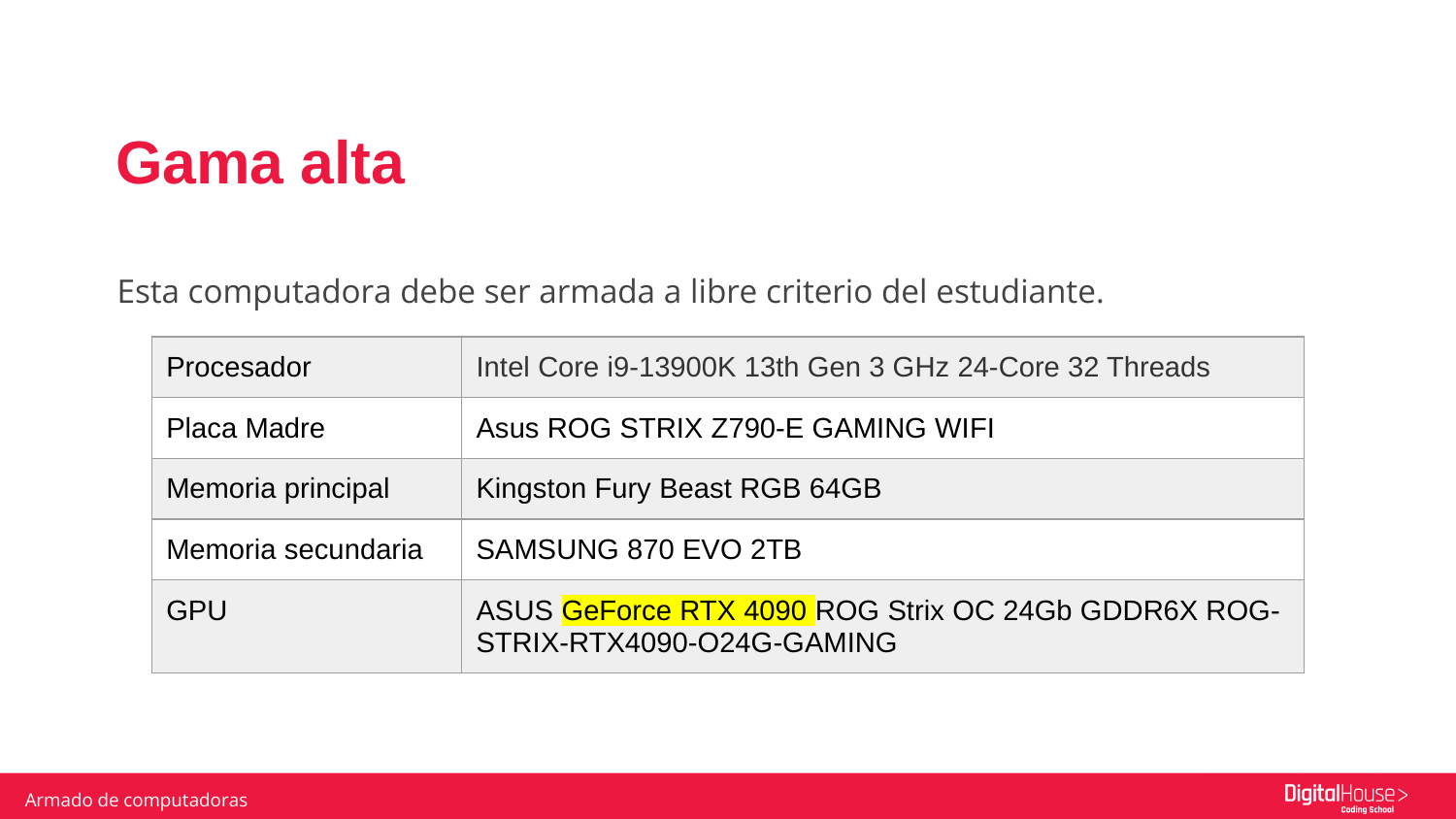

Gama alta
Esta computadora debe ser armada a libre criterio del estudiante.

| Procesador | Intel Core i9-13900K 13th Gen 3 GHz 24-Core 32 Threads |
| --- | --- |
| Placa Madre | Asus ROG STRIX Z790-E GAMING WIFI |
| Memoria principal | Kingston Fury Beast RGB 64GB |
| Memoria secundaria | SAMSUNG 870 EVO 2TB |
| GPU | ASUS GeForce RTX 4090 ROG Strix OC 24Gb GDDR6X ROG-STRIX-RTX4090-O24G-GAMING |